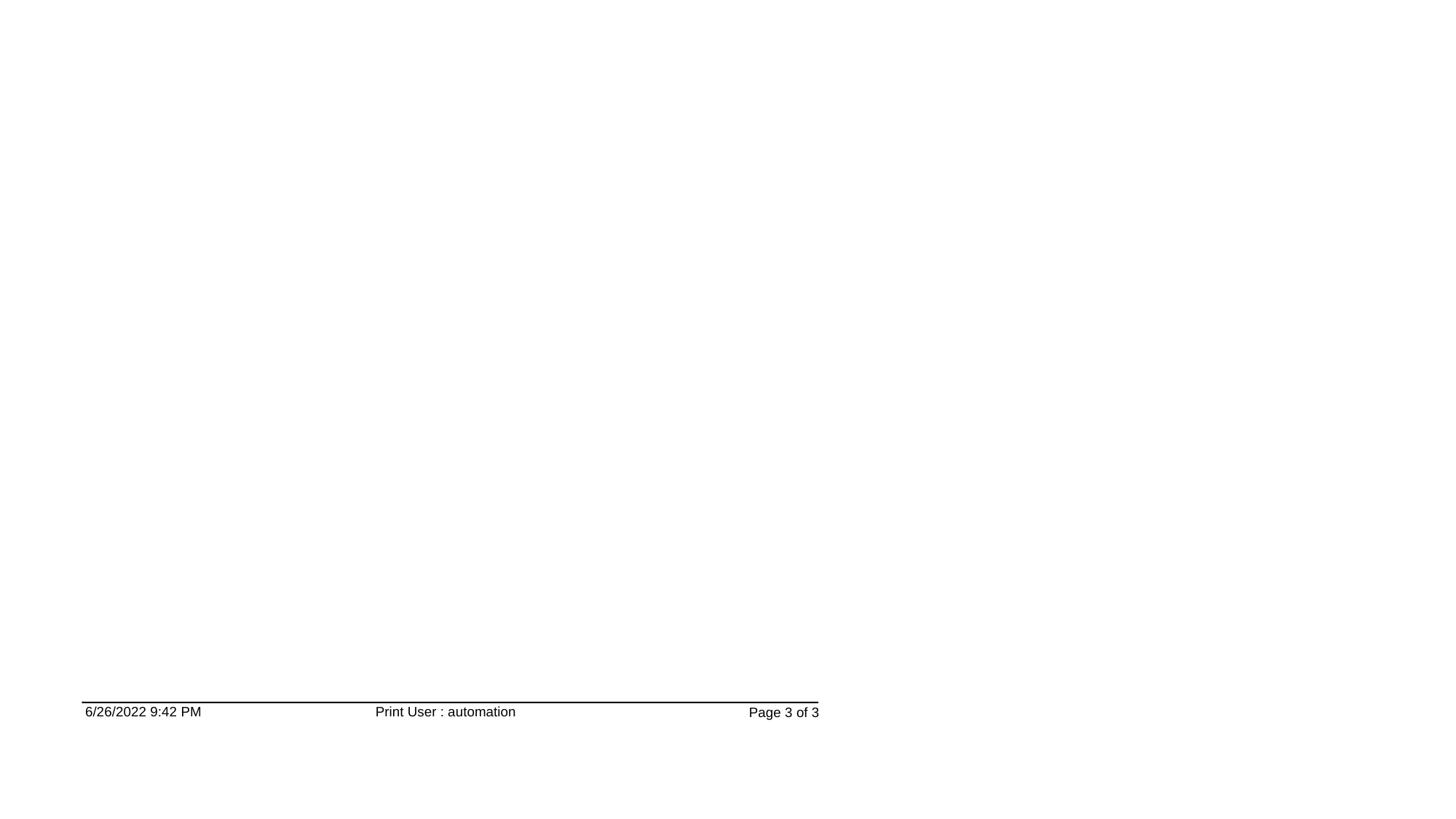

6/26/2022 9:42 PM
Print User : automation
Page 3 of 3